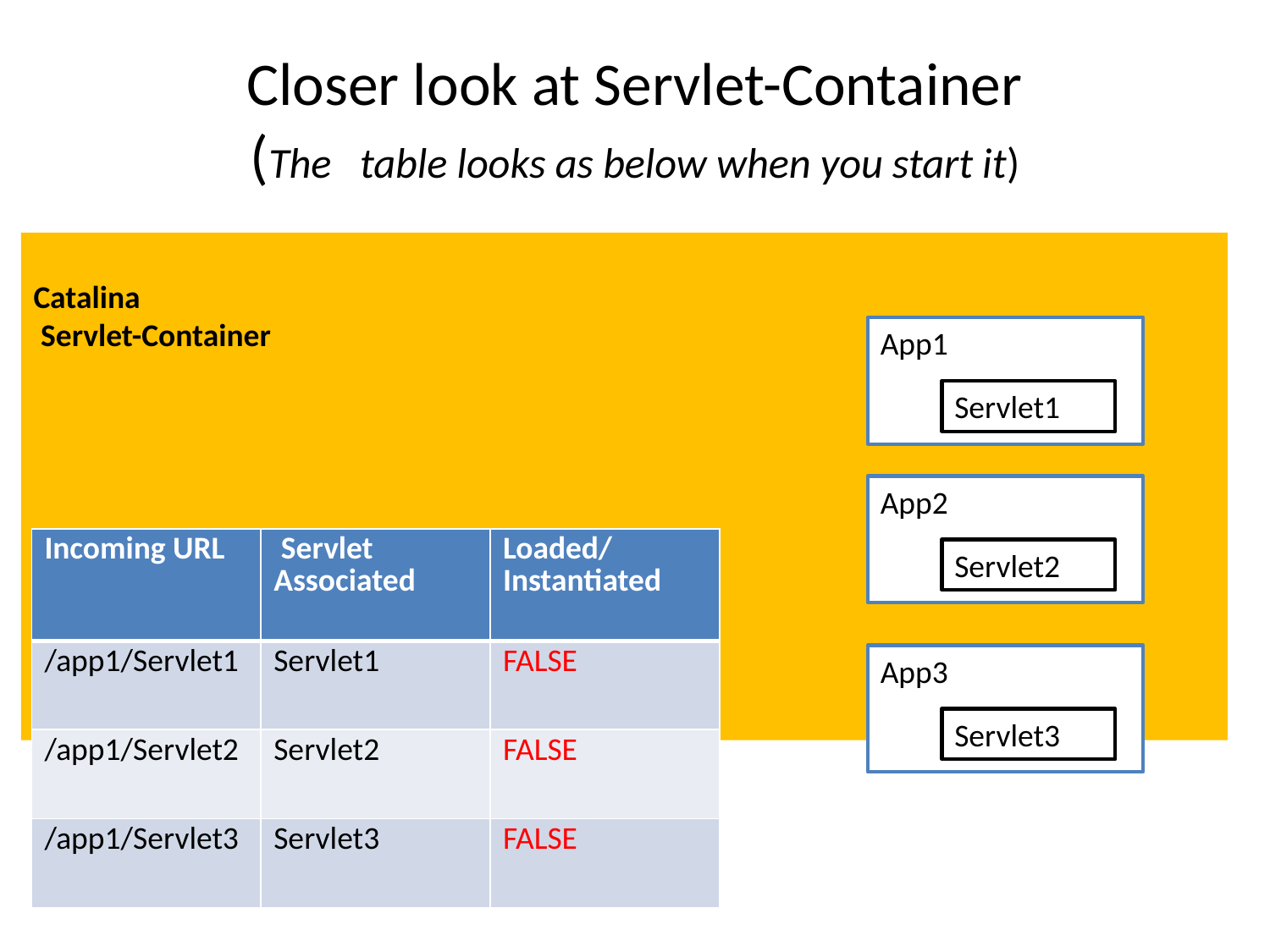

# Closer look at Servlet-Container (The   table looks as below when you start it)

Catalina
 Servlet-Container

App1

Servlet1
App2

Servlet2
| Incoming URL | Servlet Associated | Loaded/ Instantiated |
| --- | --- | --- |
| /app1/Servlet1 | Servlet1 | FALSE |
| /app1/Servlet2 | Servlet2 | FALSE |
| /app1/Servlet3 | Servlet3 | FALSE |
App3

Servlet3